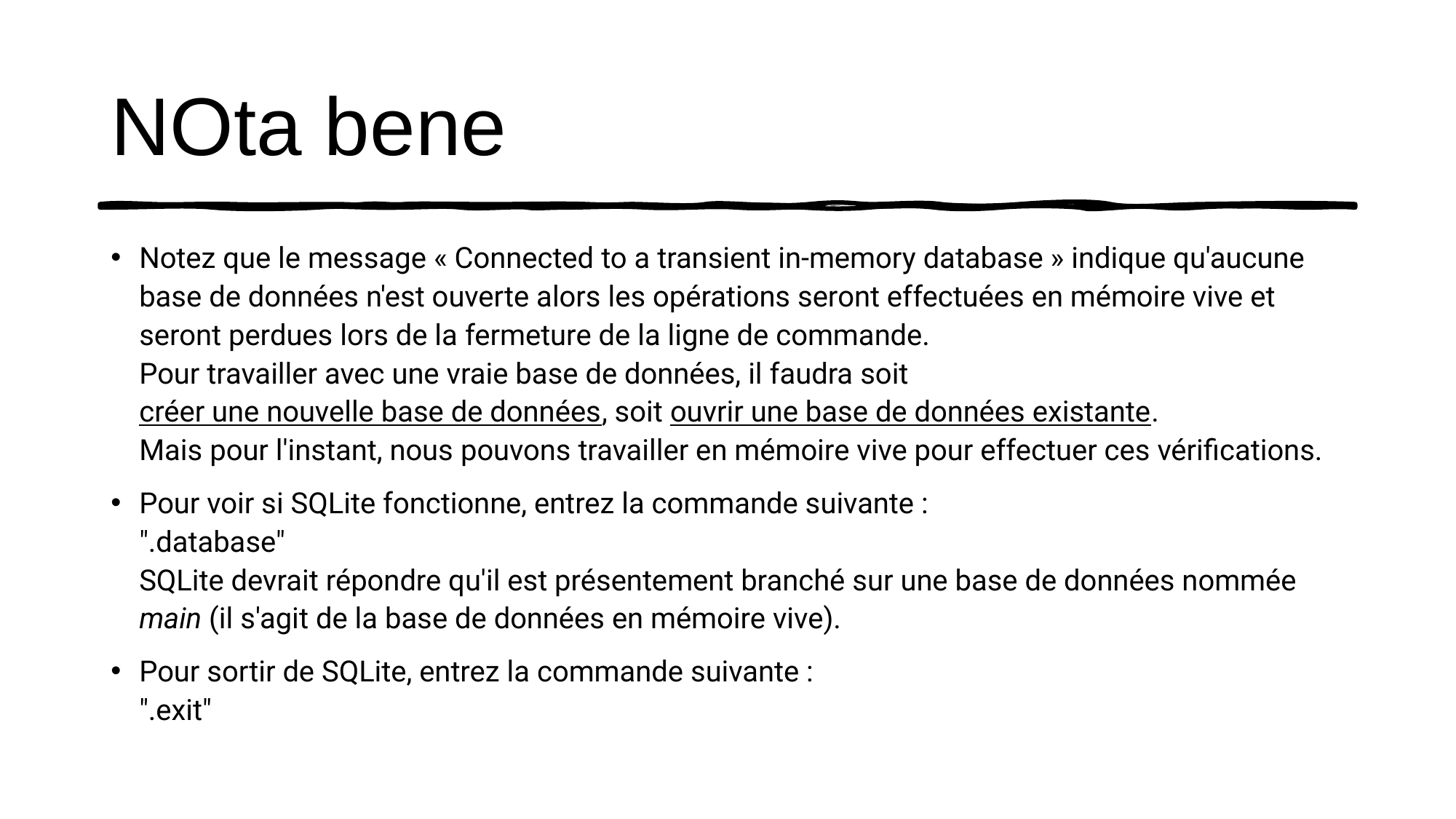

# NOta bene
Notez que le message « Connected to a transient in-memory database » indique qu'aucune base de données n'est ouverte alors les opérations seront effectuées en mémoire vive et seront perdues lors de la fermeture de la ligne de commande.
Pour travailler avec une vraie base de données, il faudra soit créer une nouvelle base de données, soit ouvrir une base de données existante.
Mais pour l'instant, nous pouvons travailler en mémoire vive pour effectuer ces vérifications.
Pour voir si SQLite fonctionne, entrez la commande suivante :
".database"
SQLite devrait répondre qu'il est présentement branché sur une base de données nommée main (il s'agit de la base de données en mémoire vive).
Pour sortir de SQLite, entrez la commande suivante :
".exit"